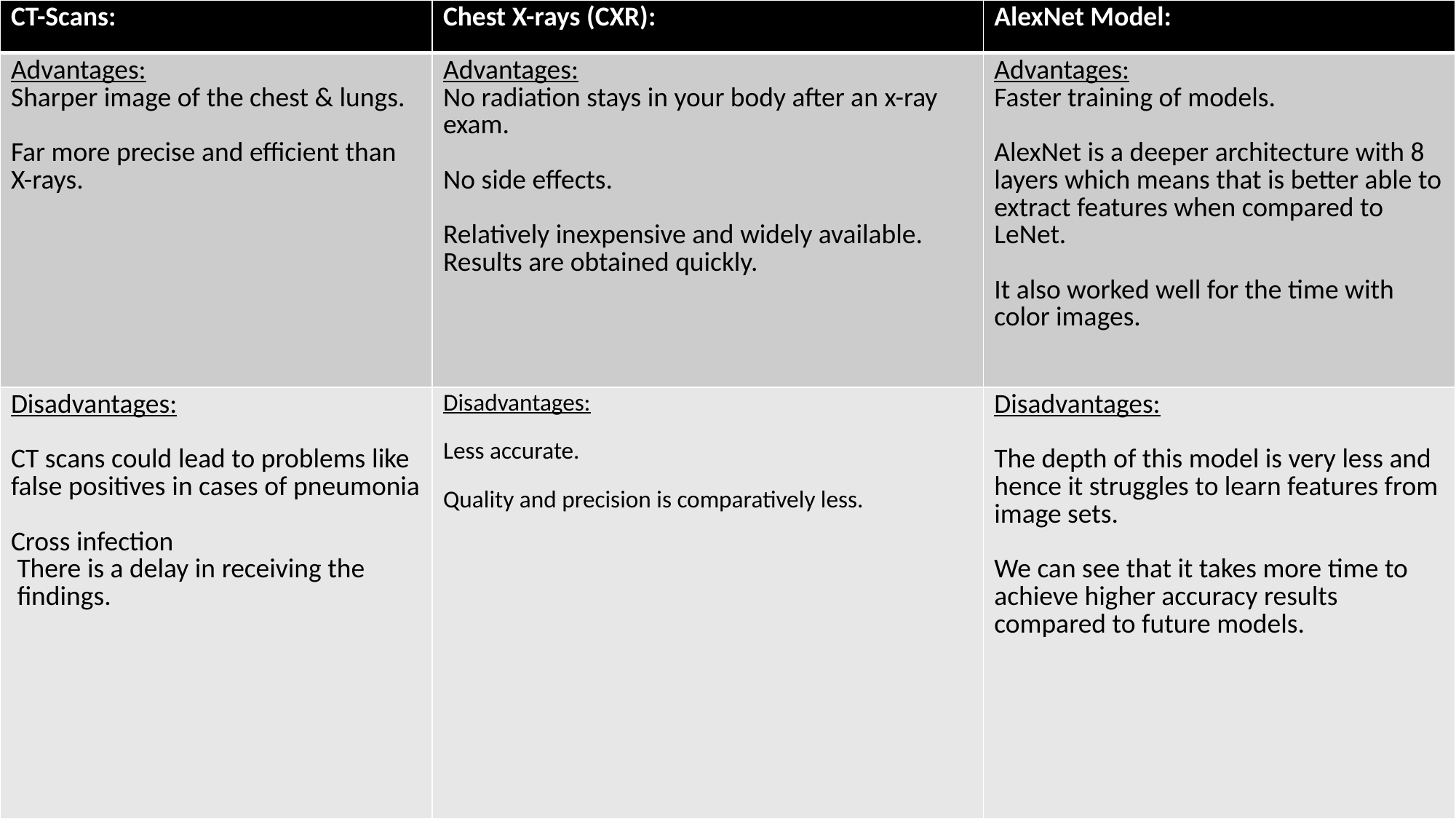

| CT-Scans: | Chest X-rays (CXR): | AlexNet Model: |
| --- | --- | --- |
| Advantages: Sharper image of the chest & lungs. Far more precise and efficient than X-rays. | Advantages: No radiation stays in your body after an x-ray exam. No side effects. Relatively inexpensive and widely available. Results are obtained quickly. | Advantages: Faster training of models. AlexNet is a deeper architecture with 8 layers which means that is better able to extract features when compared to LeNet. It also worked well for the time with color images. |
| Disadvantages: CT scans could lead to problems like false positives in cases of pneumonia Cross infection There is a delay in receiving the  findings. | Disadvantages: Less accurate. Quality and precision is comparatively less. | Disadvantages: The depth of this model is very less and hence it struggles to learn features from image sets. We can see that it takes more time to achieve higher accuracy results compared to future models. |
# Comparison between the models: